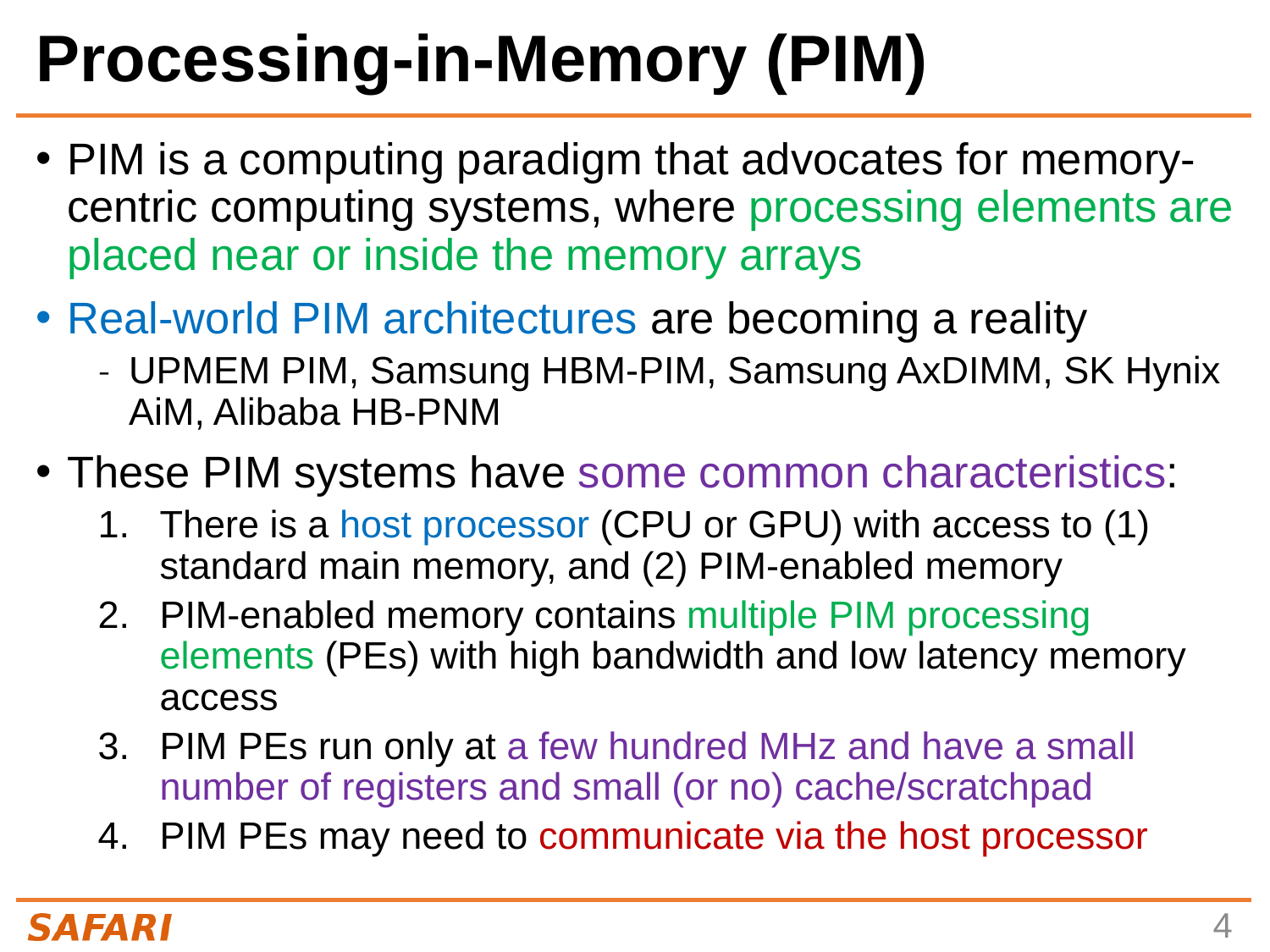

# Processing-in-Memory (PIM)
PIM is a computing paradigm that advocates for memory-centric computing systems, where processing elements are placed near or inside the memory arrays
Real-world PIM architectures are becoming a reality
UPMEM PIM, Samsung HBM-PIM, Samsung AxDIMM, SK Hynix AiM, Alibaba HB-PNM
These PIM systems have some common characteristics:
There is a host processor (CPU or GPU) with access to (1) standard main memory, and (2) PIM-enabled memory
PIM-enabled memory contains multiple PIM processing elements (PEs) with high bandwidth and low latency memory access
PIM PEs run only at a few hundred MHz and have a small number of registers and small (or no) cache/scratchpad
PIM PEs may need to communicate via the host processor